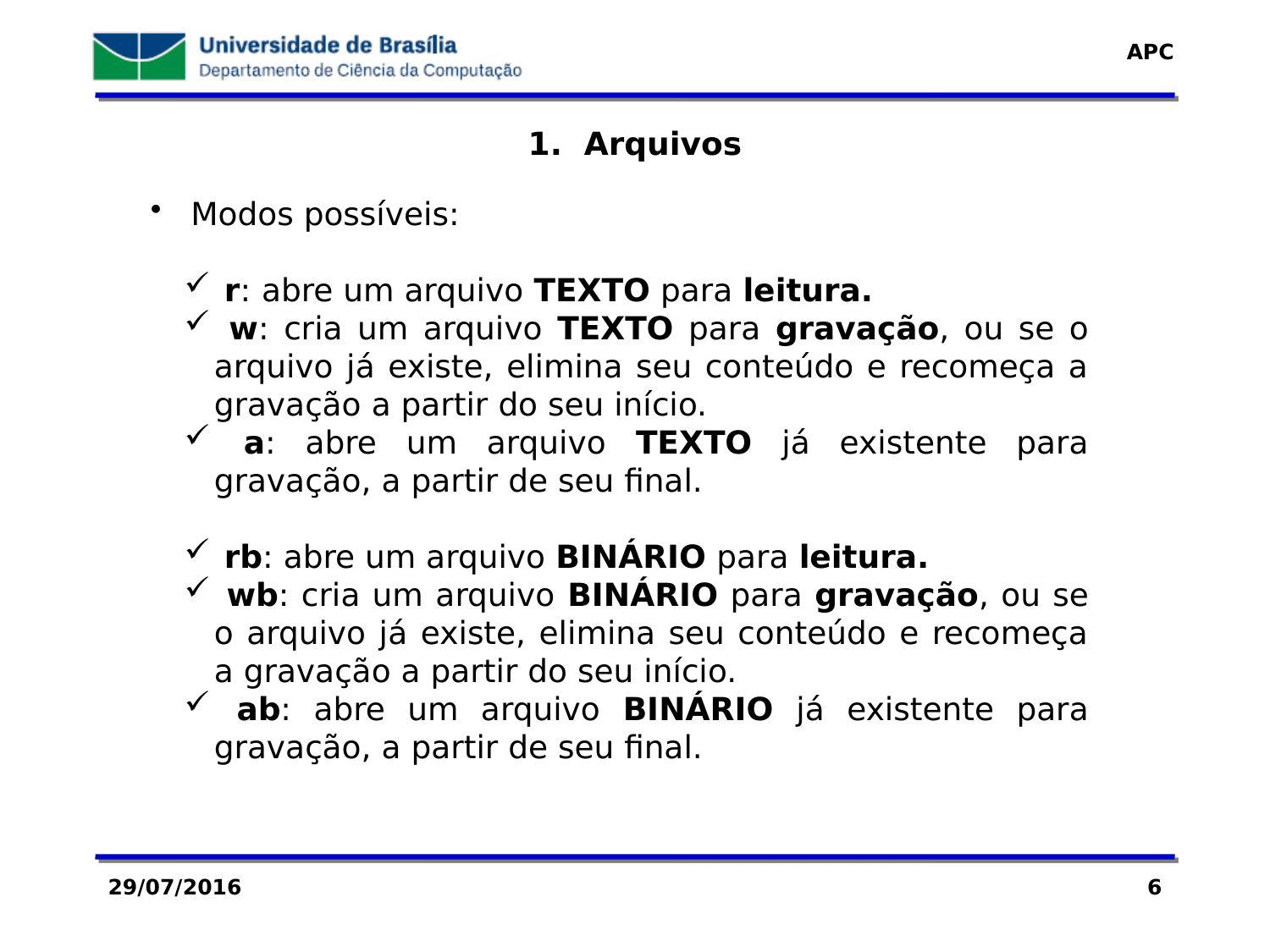

1.  Arquivos
 Modos possíveis:

 r: abre um arquivo TEXTO para leitura.
 w: cria um arquivo TEXTO para gravação, ou se o arquivo já existe, elimina seu conteúdo e recomeça a gravação a partir do seu início.
 a: abre um arquivo TEXTO já existente para gravação, a partir de seu final.

 rb: abre um arquivo BINÁRIO para leitura.
 wb: cria um arquivo BINÁRIO para gravação, ou se o arquivo já existe, elimina seu conteúdo e recomeça a gravação a partir do seu início.
 ab: abre um arquivo BINÁRIO já existente para gravação, a partir de seu final.
29/07/2016
6